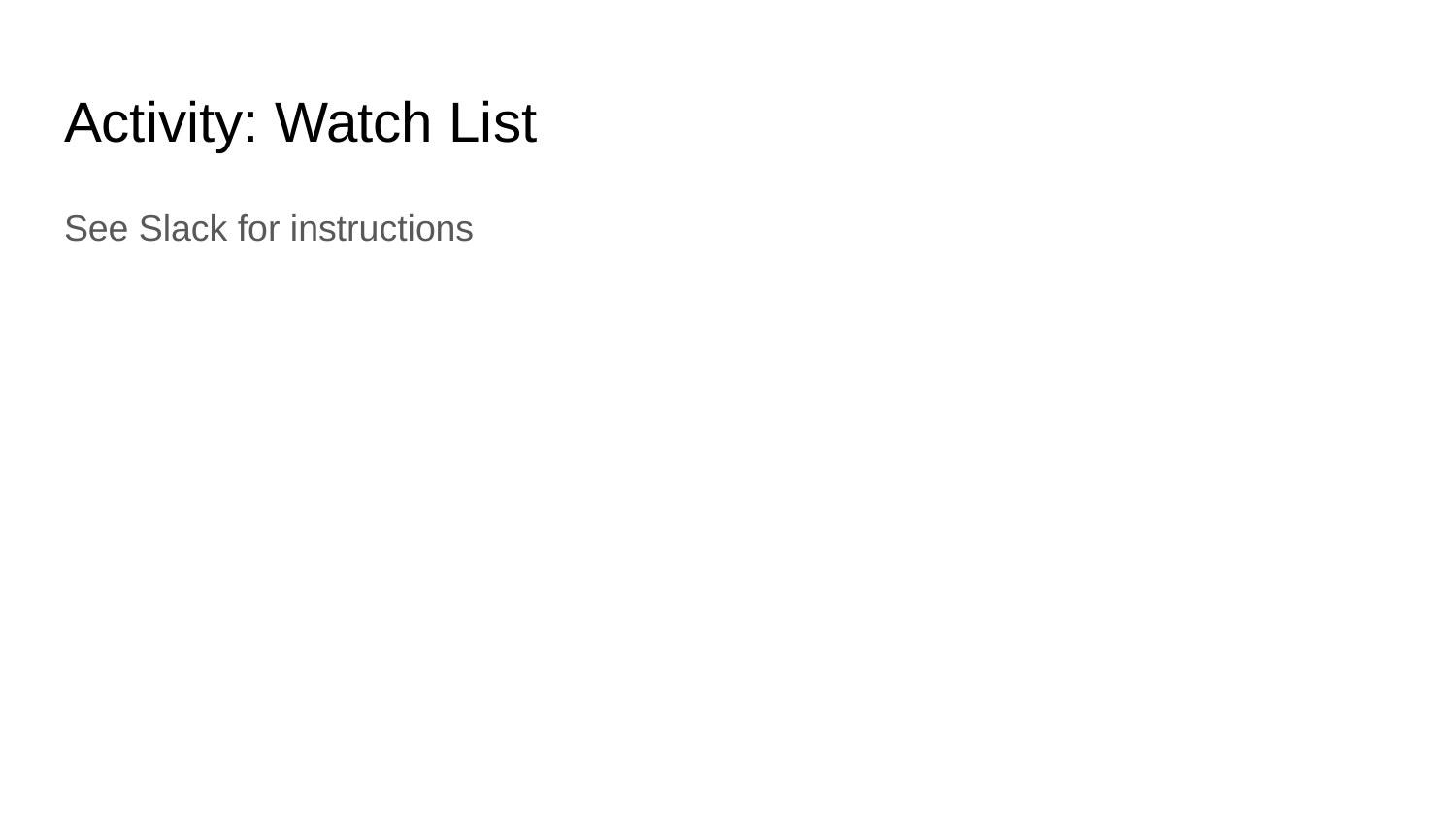

# Activity: Watch List
See Slack for instructions